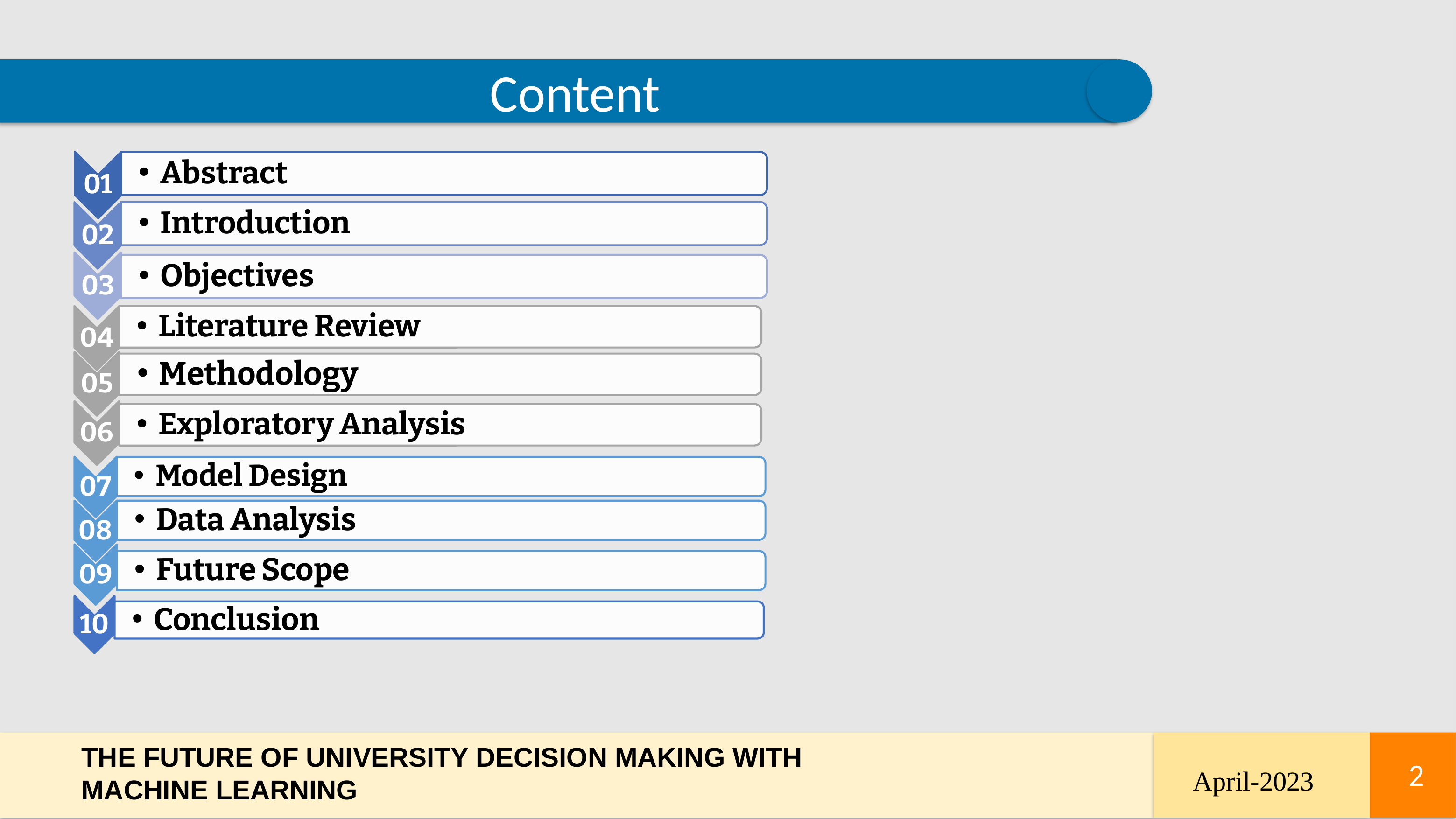

Content

01
Abstract
02
Introduction
03
Objectives
04
Literature Review
05
Methodology
06
Exploratory Analysis
07
Model Design
08
Data Analysis
09
Future Scope
10
Conclusion

THE FUTURE OF UNIVERSITY DECISION MAKING WITH MACHINE LEARNING
2
2
April-2023